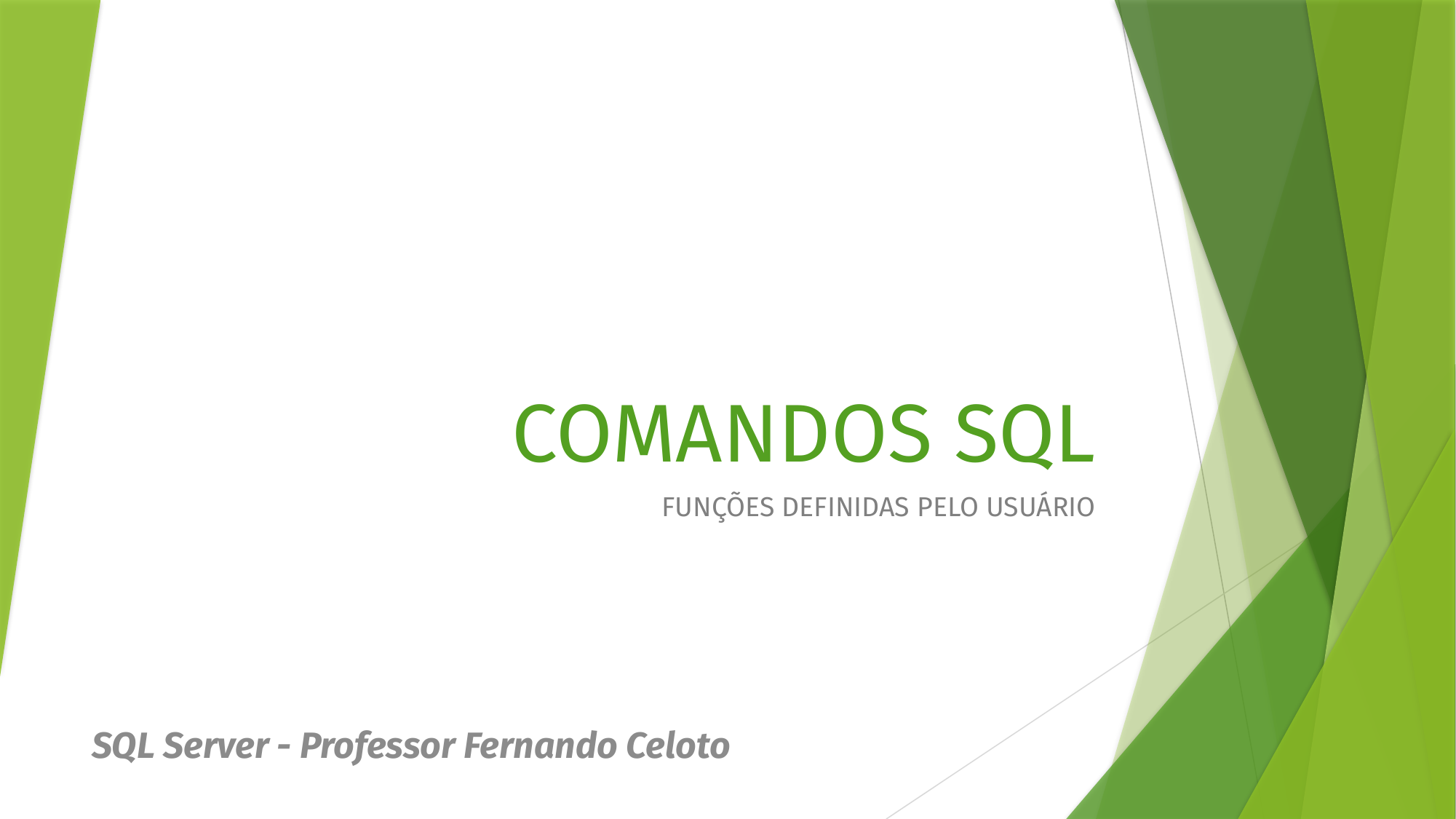

# COMANDOS SQL
FUNÇÕES DEFINIDAS PELO USUÁRIO

SQL Server - Professor Fernando Celoto